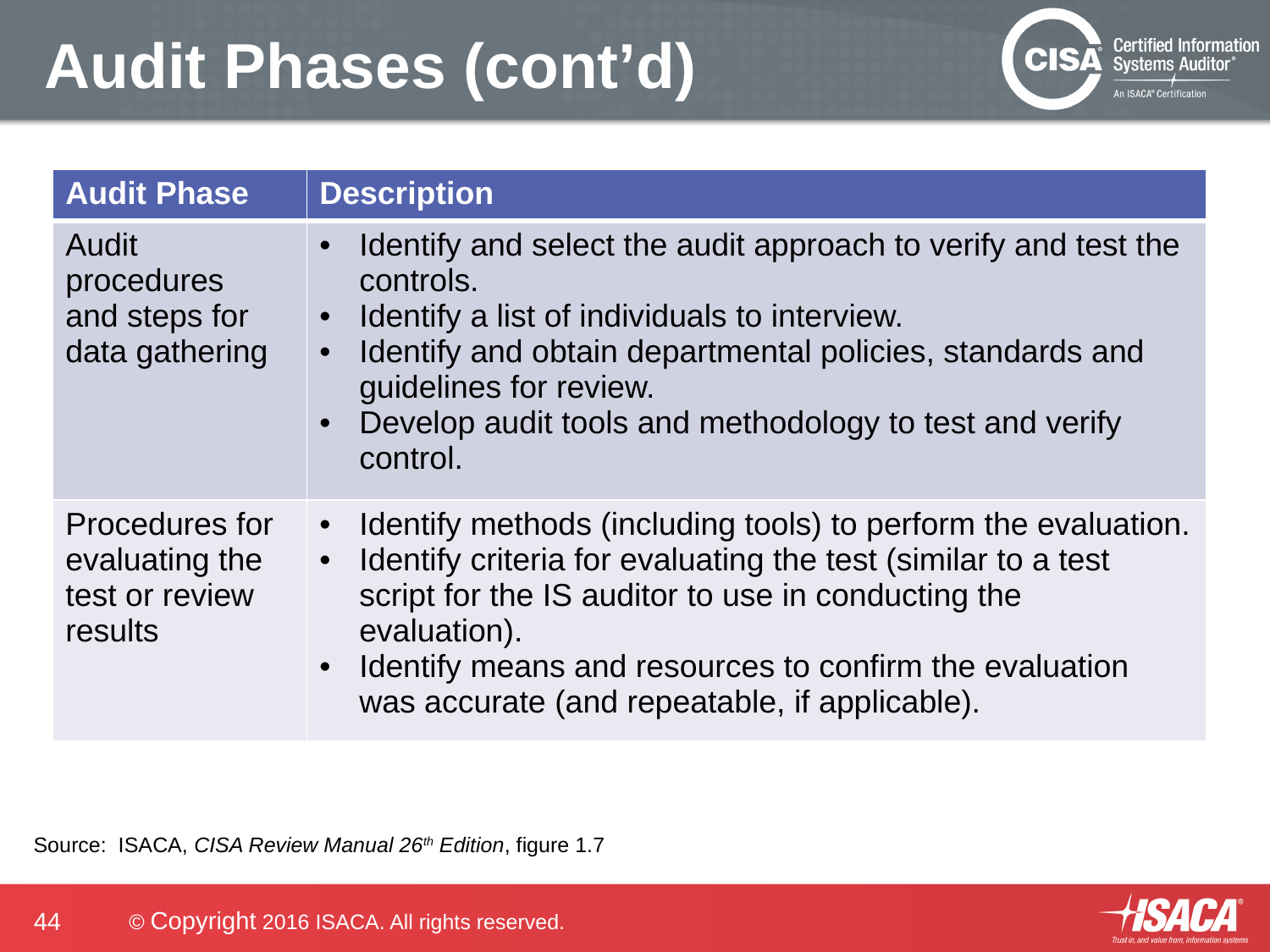

# Audit Phases (cont’d)
| Audit Phase | Description |
| --- | --- |
| Audit procedures and steps for data gathering | Identify and select the audit approach to verify and test the controls. Identify a list of individuals to interview. Identify and obtain departmental policies, standards and guidelines for review. Develop audit tools and methodology to test and verify control. |
| Procedures for evaluating the test or review results | Identify methods (including tools) to perform the evaluation. Identify criteria for evaluating the test (similar to a test script for the IS auditor to use in conducting the evaluation). Identify means and resources to confirm the evaluation was accurate (and repeatable, if applicable). |
Source:  ISACA, CISA Review Manual 26th Edition, figure 1.7